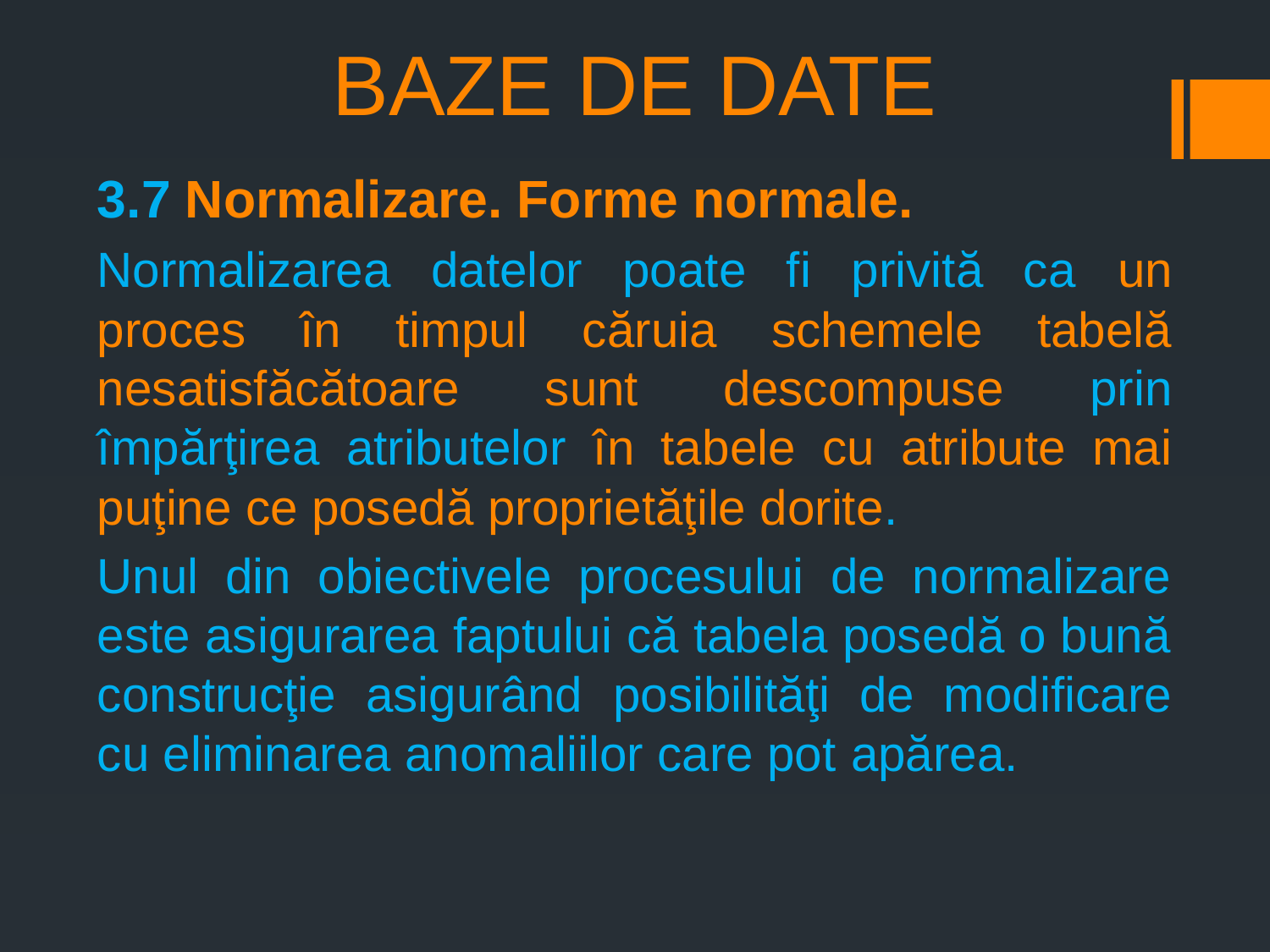

# BAZE DE DATE
3.7 Normalizare. Forme normale.
Normalizarea datelor poate fi privită ca un proces în timpul căruia schemele tabelă nesatisfăcătoare sunt descompuse prin împărţirea atributelor în tabele cu atribute mai puţine ce posedă proprietăţile dorite.
Unul din obiectivele procesului de normalizare este asigurarea faptului că tabela posedă o bună construcţie asigurând posibilităţi de modificare cu eliminarea anomaliilor care pot apărea.